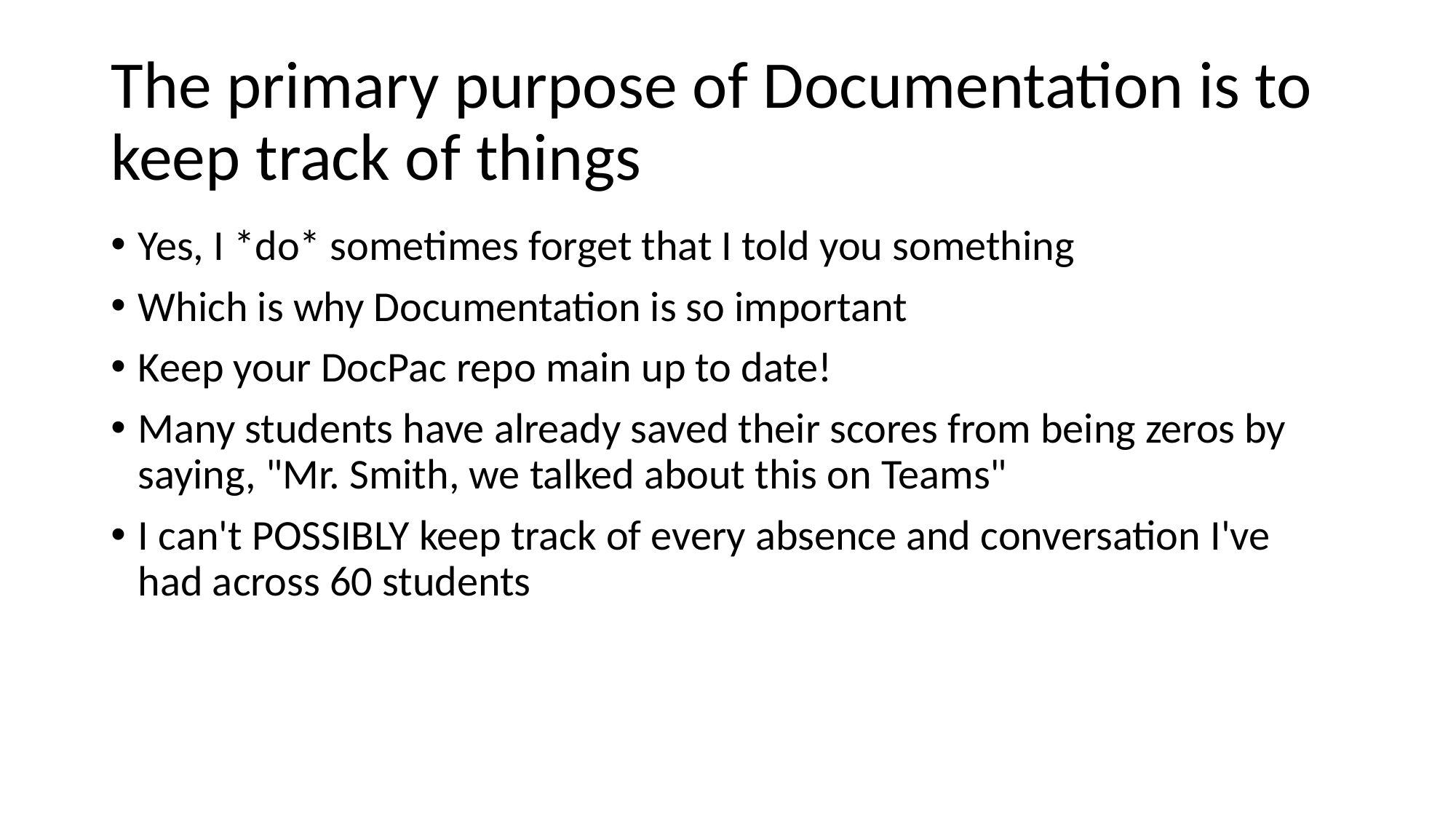

# The primary purpose of Documentation is to keep track of things
Yes, I *do* sometimes forget that I told you something
Which is why Documentation is so important
Keep your DocPac repo main up to date!
Many students have already saved their scores from being zeros by saying, "Mr. Smith, we talked about this on Teams"
I can't POSSIBLY keep track of every absence and conversation I've had across 60 students